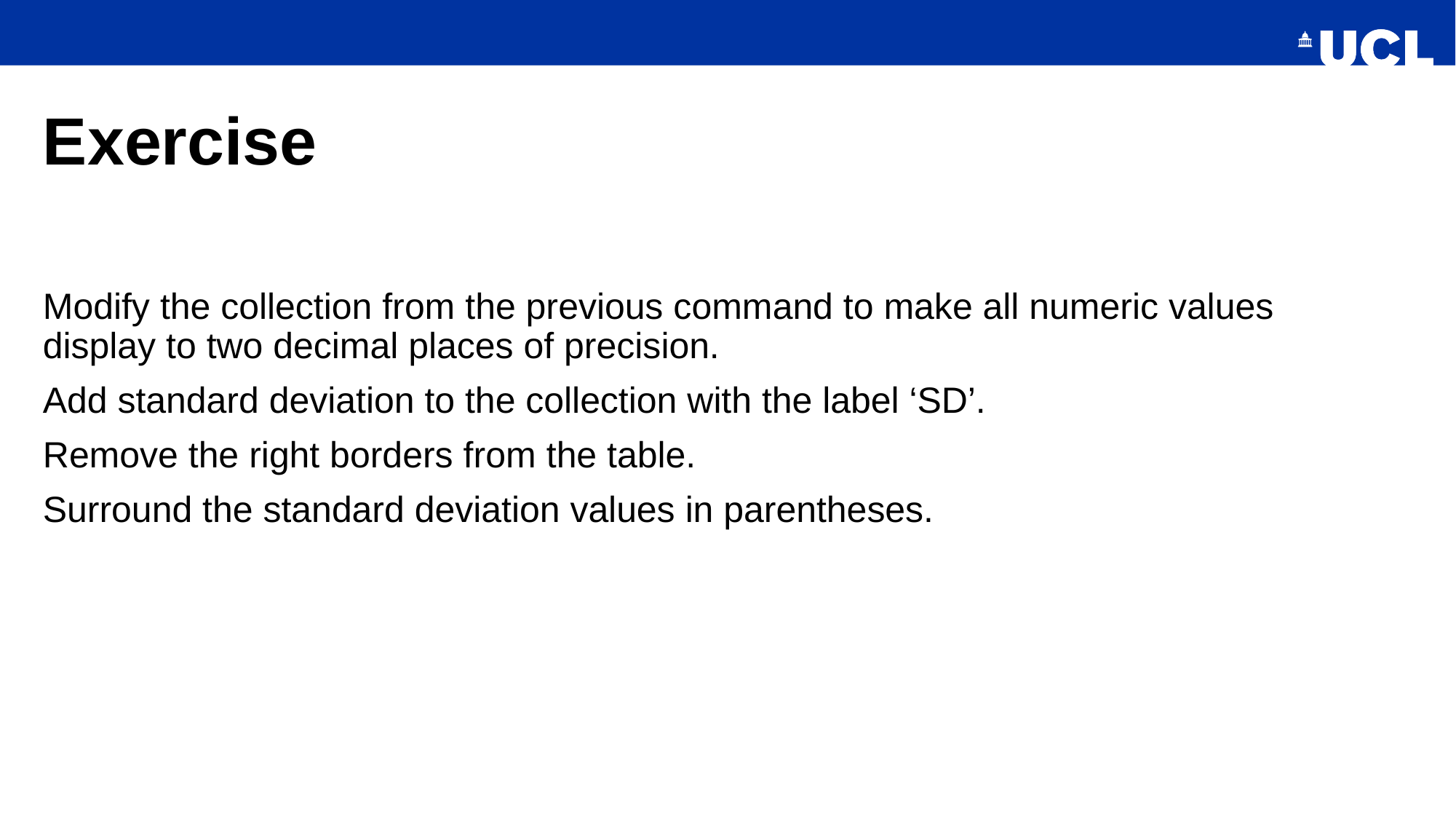

# Exercise
Modify the collection from the previous command to make all numeric values  display to two decimal places of precision.
Add standard deviation to the collection with the label ‘SD’.
Remove the right borders from the table.
Surround the standard deviation values in parentheses.